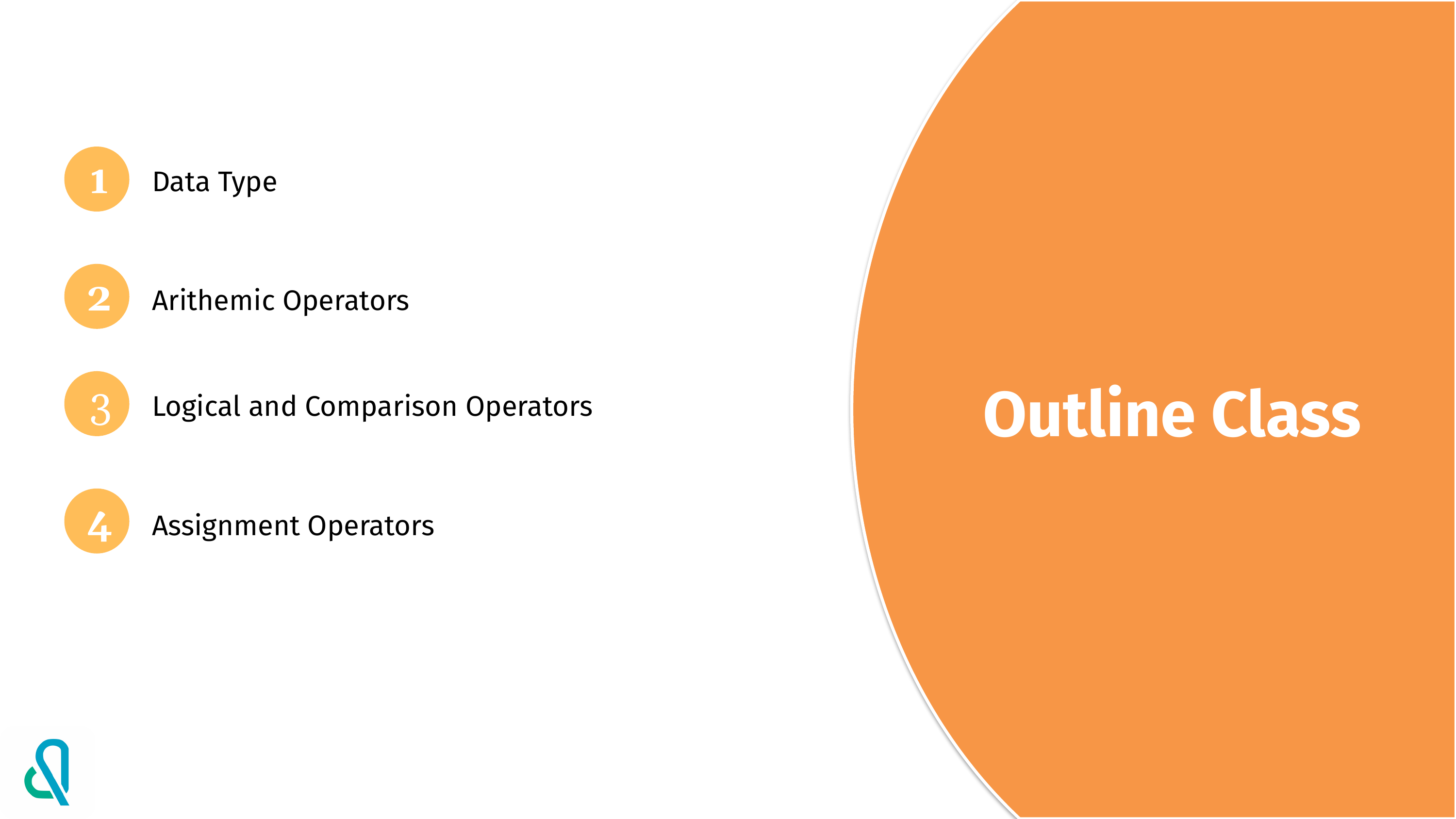

1
Data Type

2
Arithemic Operators
Outline Class

3
Logical and Comparison Operators

42
Assignment Operators